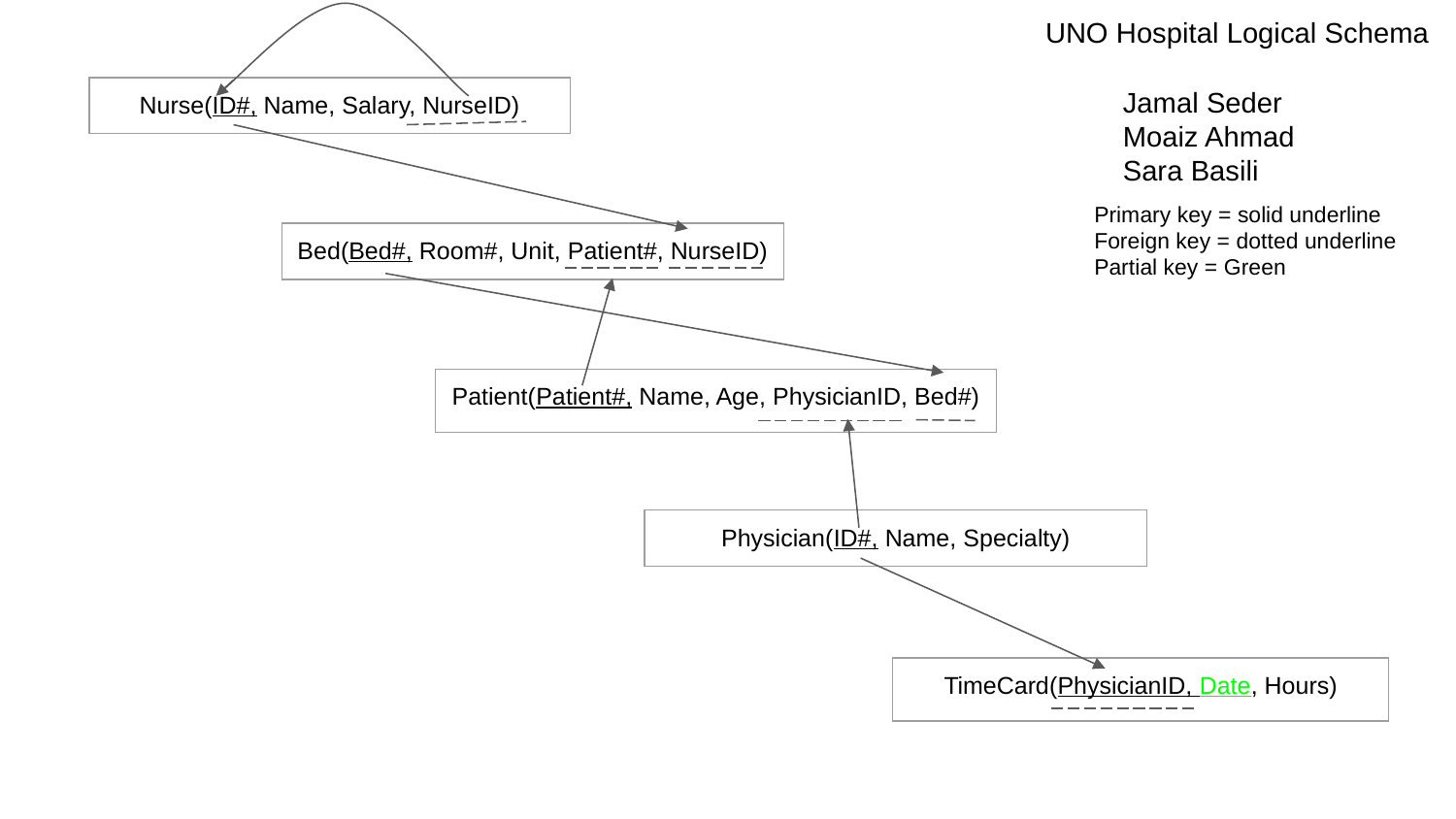

UNO Hospital Logical Schema

Jamal Seder
Moaiz Ahmad
Sara Basili
| Nurse(ID#, Name, Salary, NurseID) |
| --- |
Primary key = solid underline
Foreign key = dotted underline
Partial key = Green
| Bed(Bed#, Room#, Unit, Patient#, NurseID) |
| --- |
| Patient(Patient#, Name, Age, PhysicianID, Bed#) |
| --- |
| Physician(ID#, Name, Specialty) |
| --- |
| TimeCard(PhysicianID, Date, Hours) |
| --- |